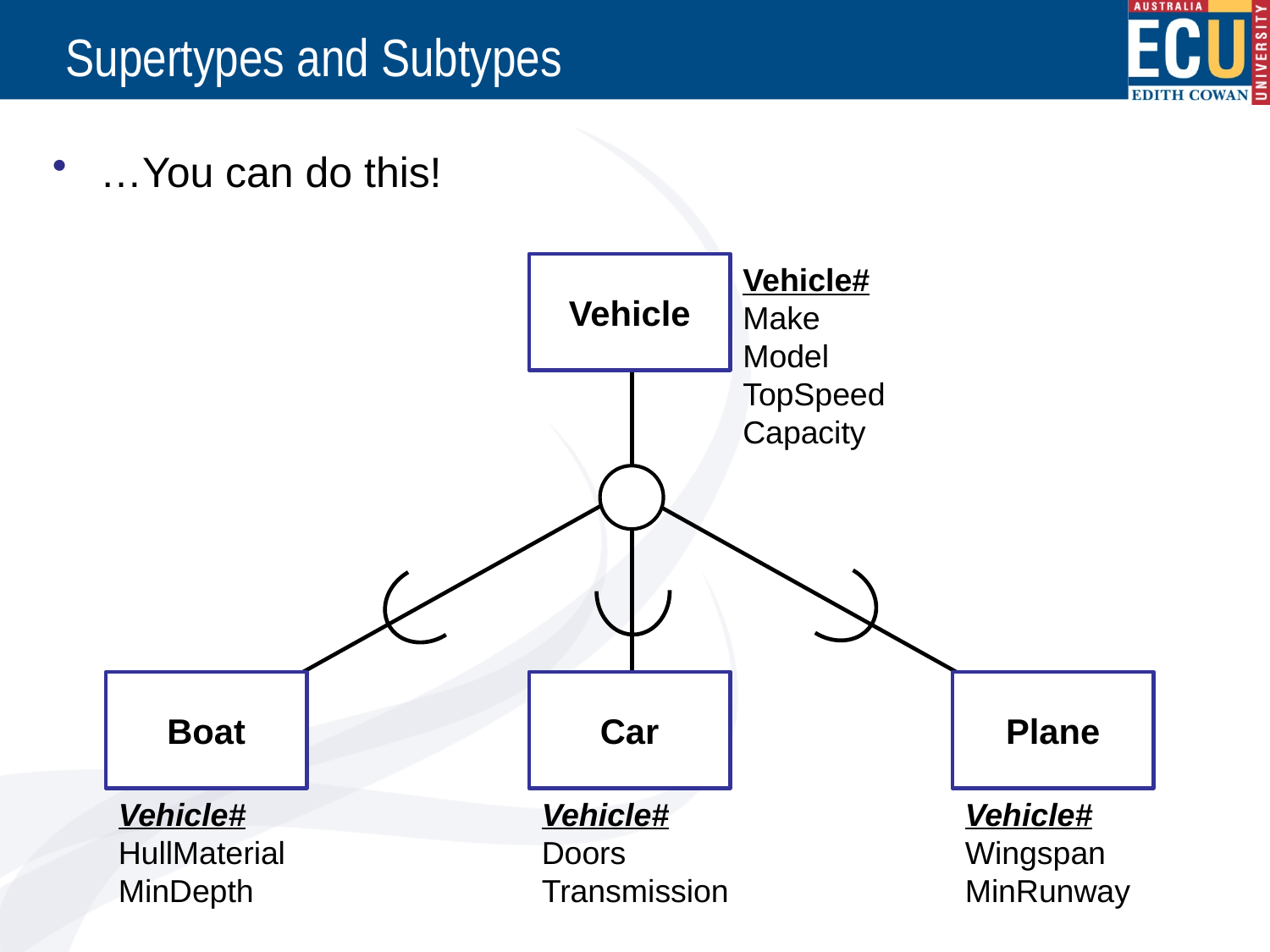

# Supertypes and Subtypes
…You can do this!

Vehicle
Vehicle#
Make
Model
TopSpeed
Capacity

Boat
Car
Plane
Vehicle#
HullMaterial
MinDepth
Vehicle#
Doors
Transmission
Vehicle#
Wingspan
MinRunway